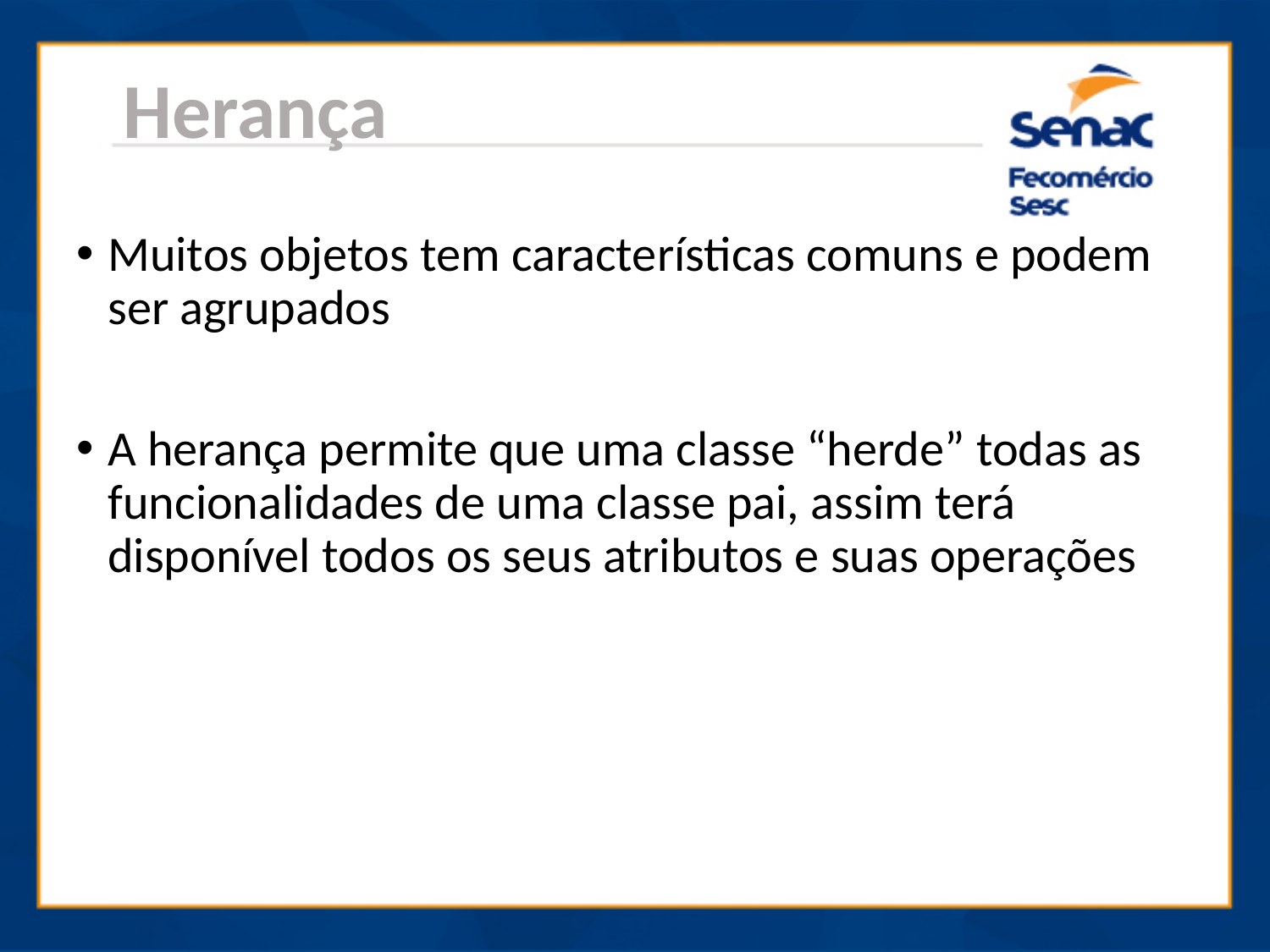

Herança
Muitos objetos tem características comuns e podem ser agrupados

A herança permite que uma classe “herde” todas as funcionalidades de uma classe pai, assim terá disponível todos os seus atributos e suas operações